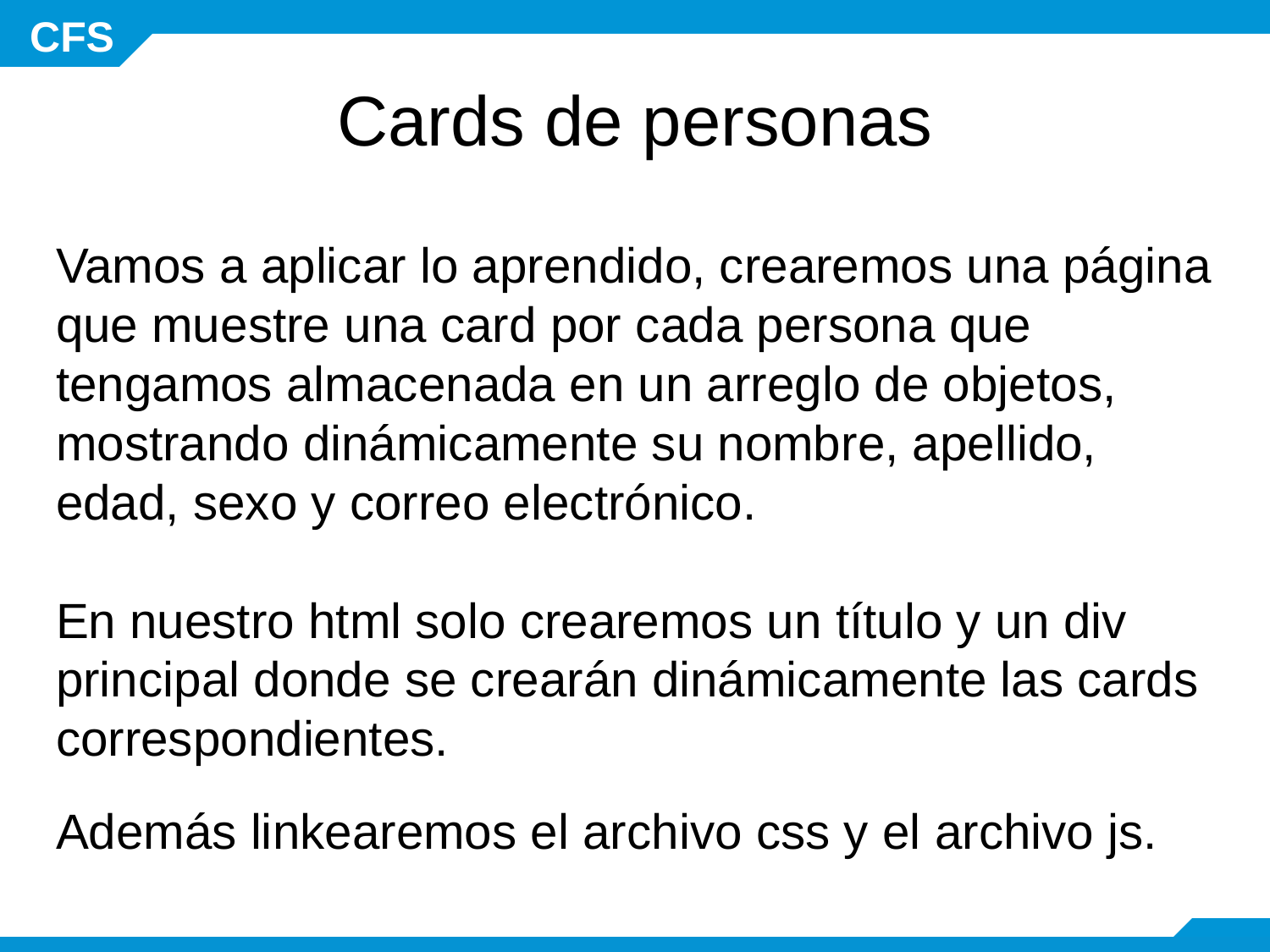

# Cards de personas
Vamos a aplicar lo aprendido, crearemos una página que muestre una card por cada persona que tengamos almacenada en un arreglo de objetos, mostrando dinámicamente su nombre, apellido, edad, sexo y correo electrónico.

En nuestro html solo crearemos un título y un div principal donde se crearán dinámicamente las cards correspondientes.
Además linkearemos el archivo css y el archivo js.